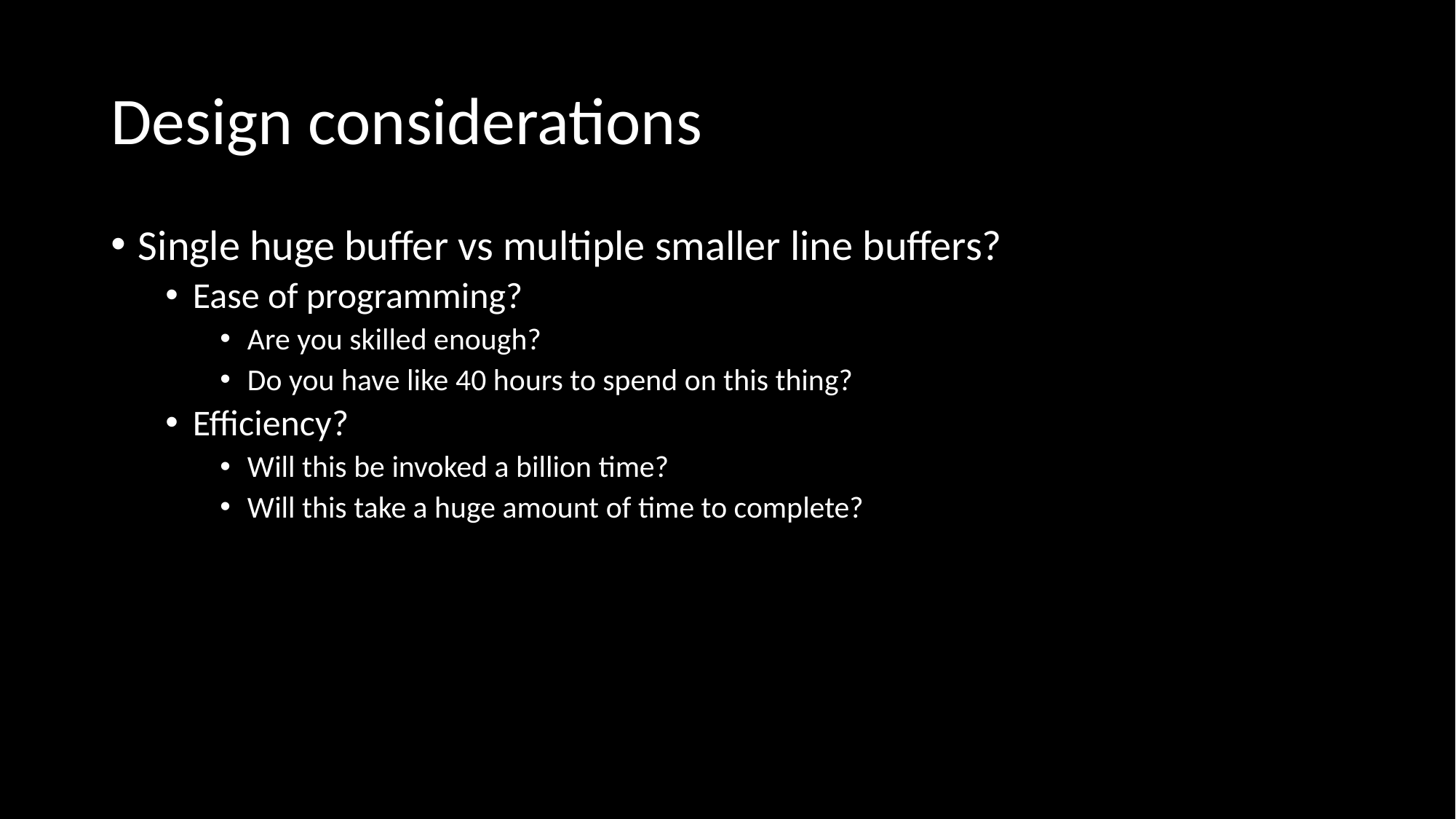

# Design considerations
Single huge buffer vs multiple smaller line buffers?
Ease of programming?
Are you skilled enough?
Do you have like 40 hours to spend on this thing?
Efficiency?
Will this be invoked a billion time?
Will this take a huge amount of time to complete?